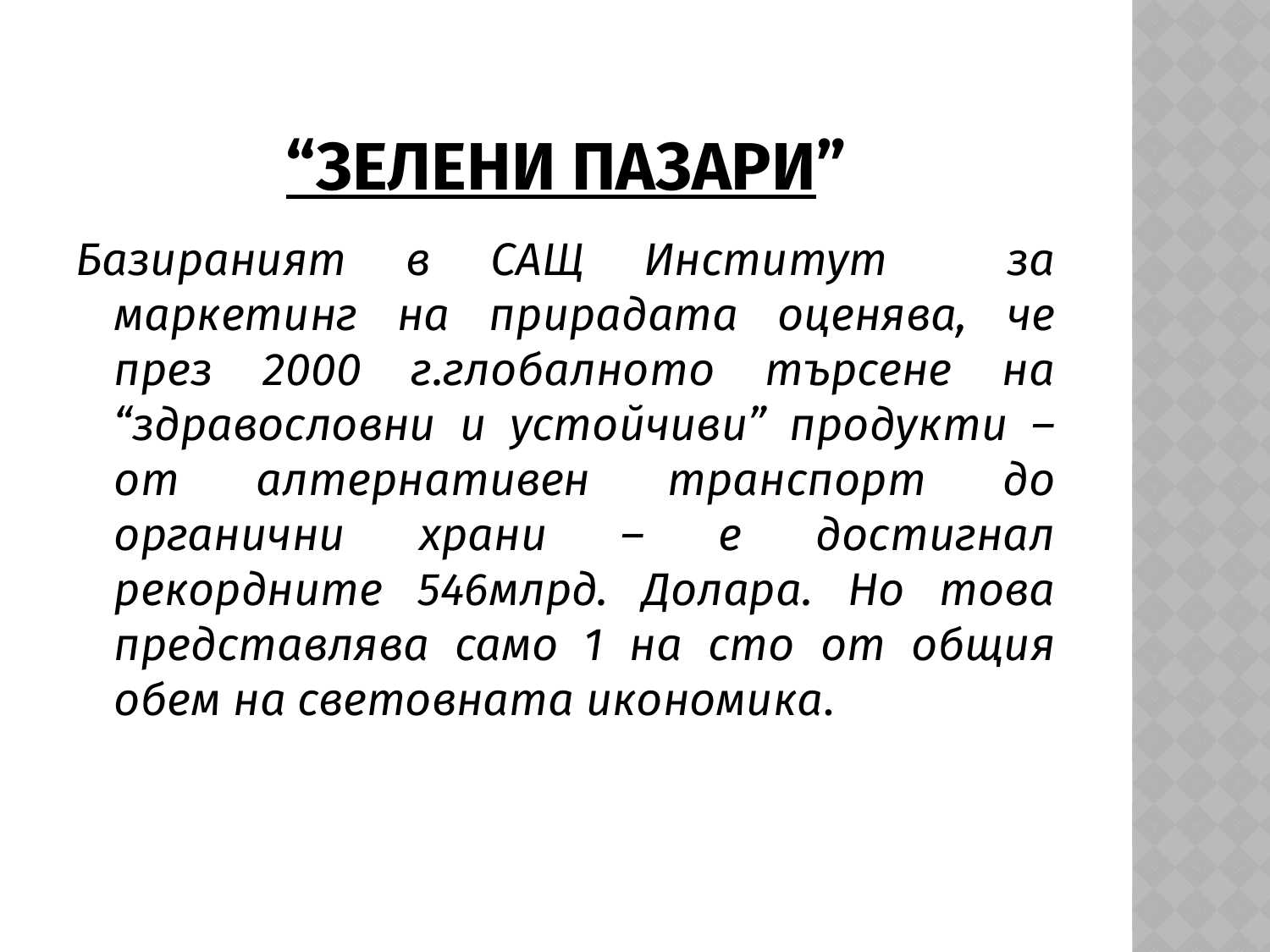

# “Зелени пазари”
Базираният в САЩ Институт  за маркетинг на прирадата оценява, че през 2000 г.глобалното търсене на “здравословни и устойчиви” продукти – от алтернативен транспорт до органични храни – е достигнал рекордните 546млрд. Долара. Но това представлява само 1 на сто от общия обем на световната икономика.